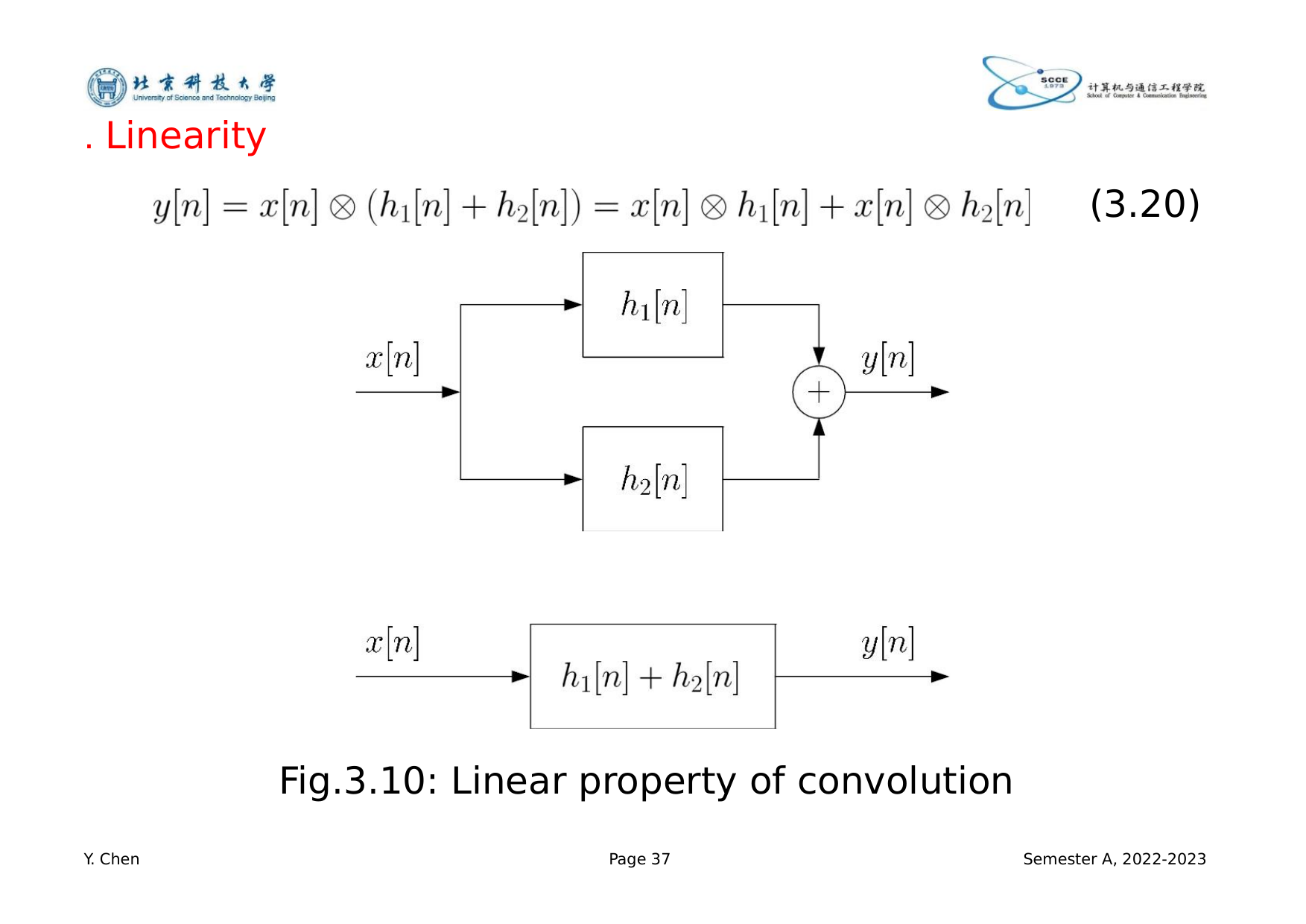

. Linearity
(3.20)

Fig.3.10: Linear property of convolution
Y. Chen
Page 37
Semester A, 2022-2023